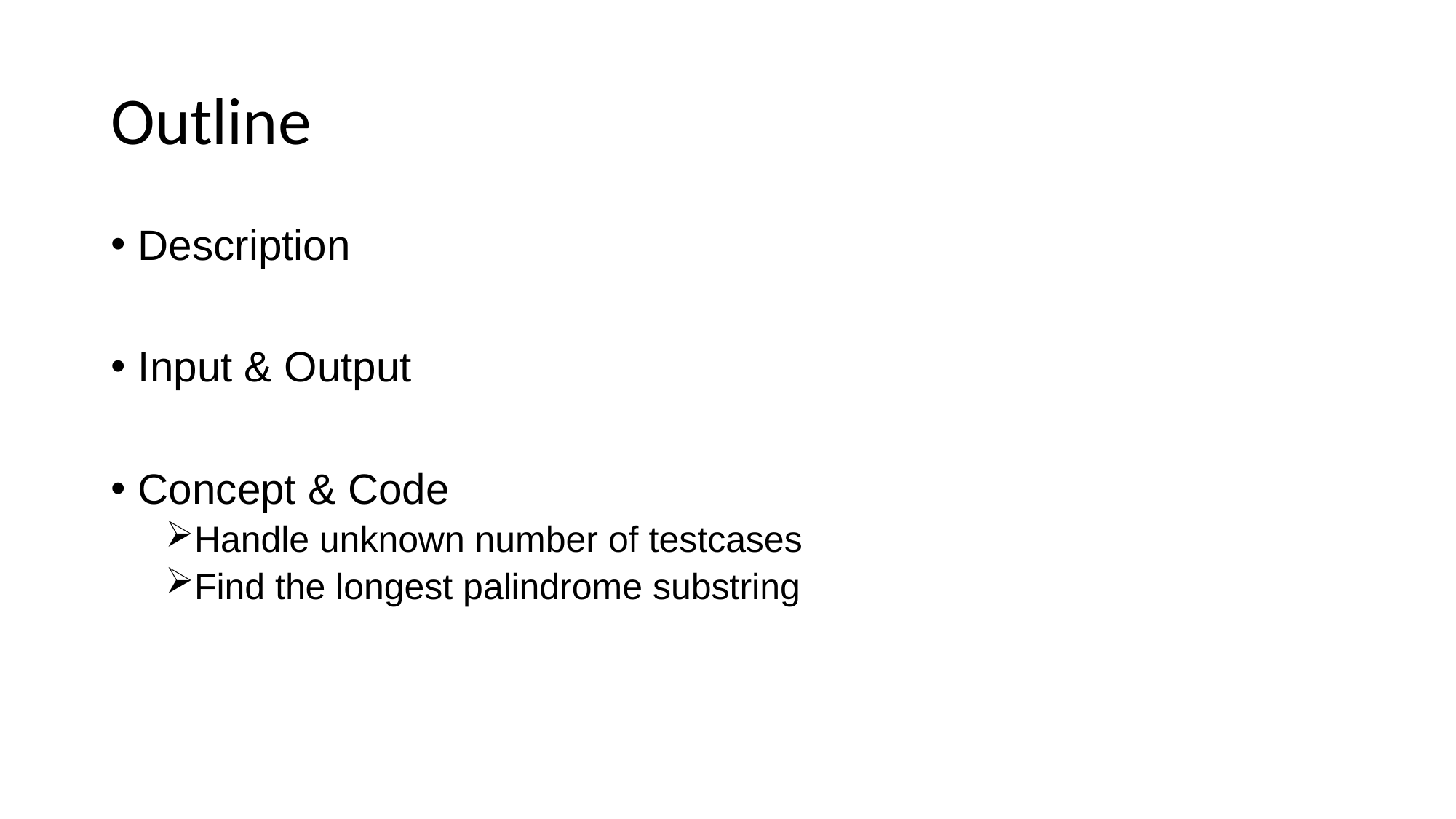

# Outline
Description

Input & Output

Concept & Code
Handle unknown number of testcases
Find the longest palindrome substring